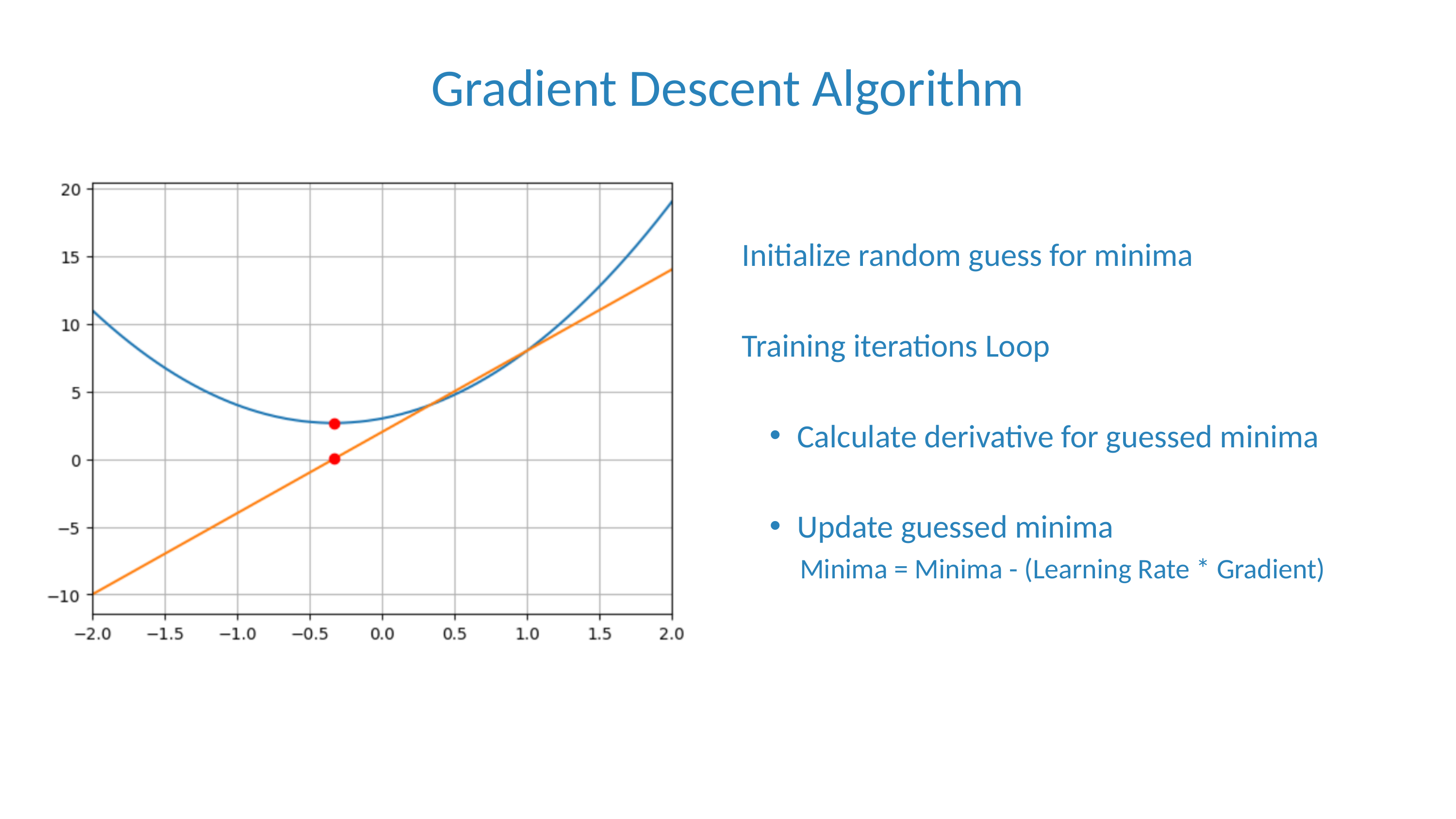

Gradient Descent Algorithm

Initialize random guess for minima

Training iterations Loop

Calculate derivative for guessed minima

Update guessed minima
         Minima = Minima - (Learning Rate * Gradient)